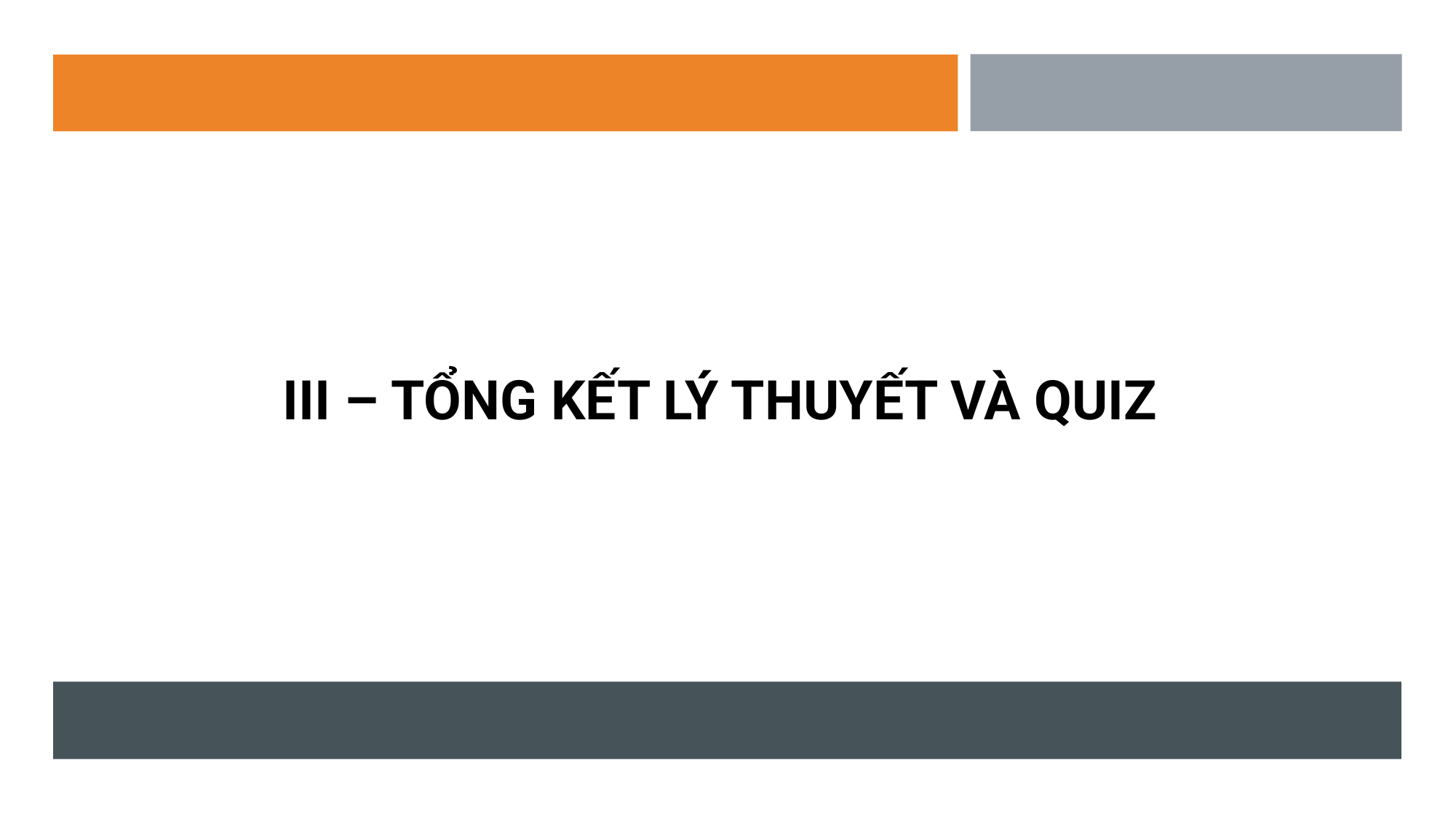

III – TỔNG KẾT LÝ THUYẾT VÀ QUIZ